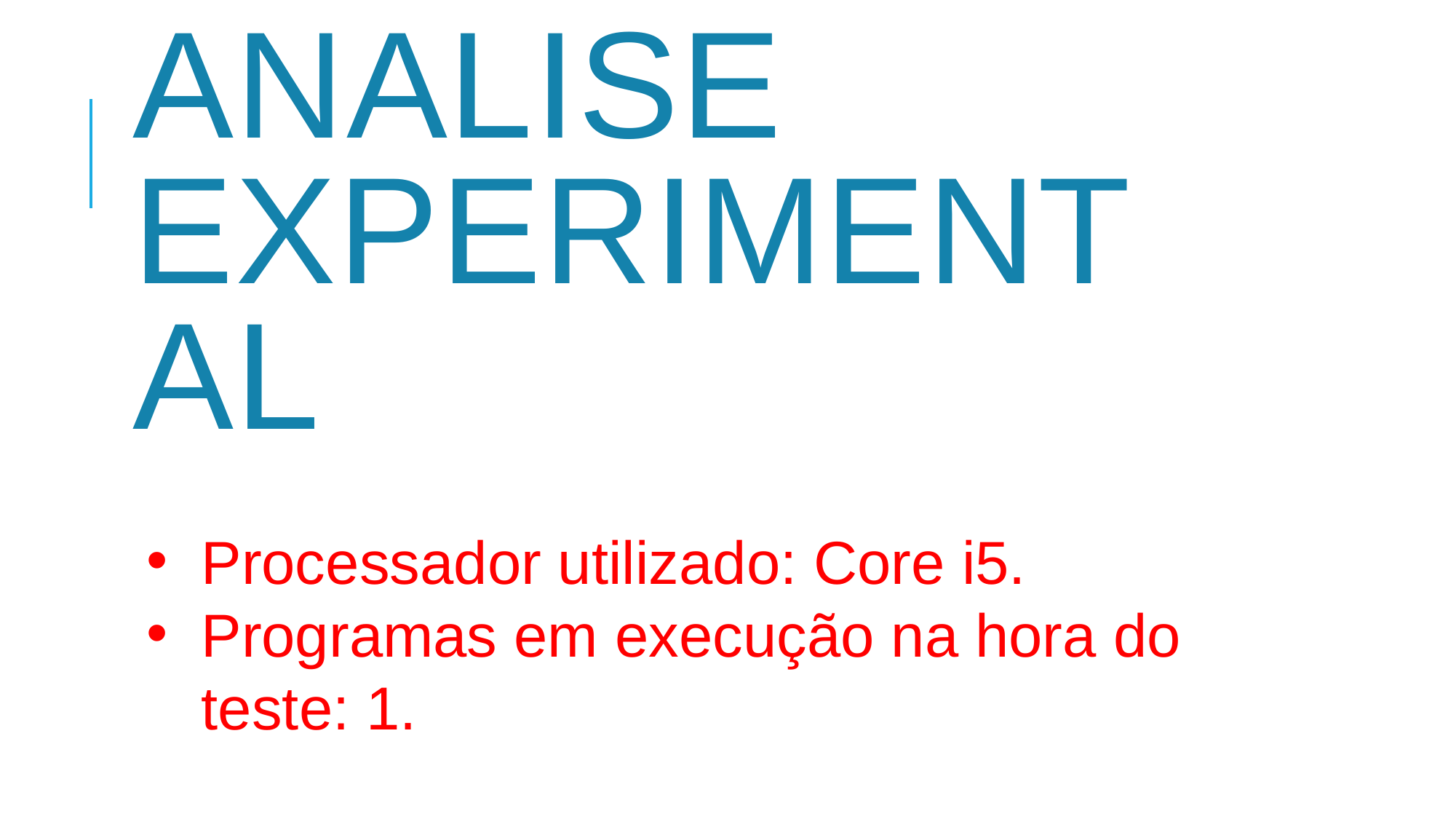

# ANALISE EXPERIMENTAL

Processador utilizado: Core i5.
Programas em execução na hora do teste: 1.